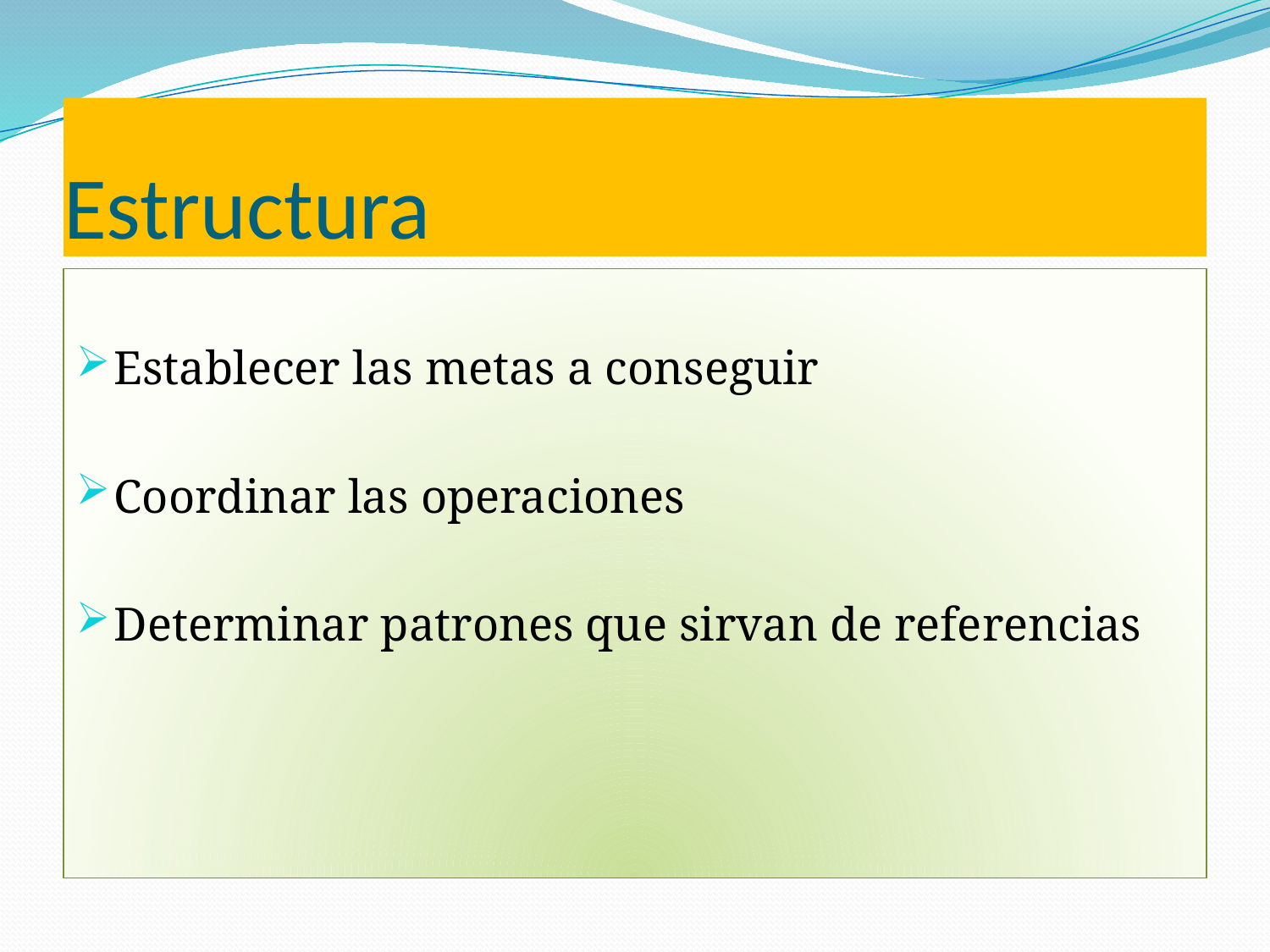

# Estructura

Establecer las metas a conseguir

Coordinar las operaciones

Determinar patrones que sirvan de referencias